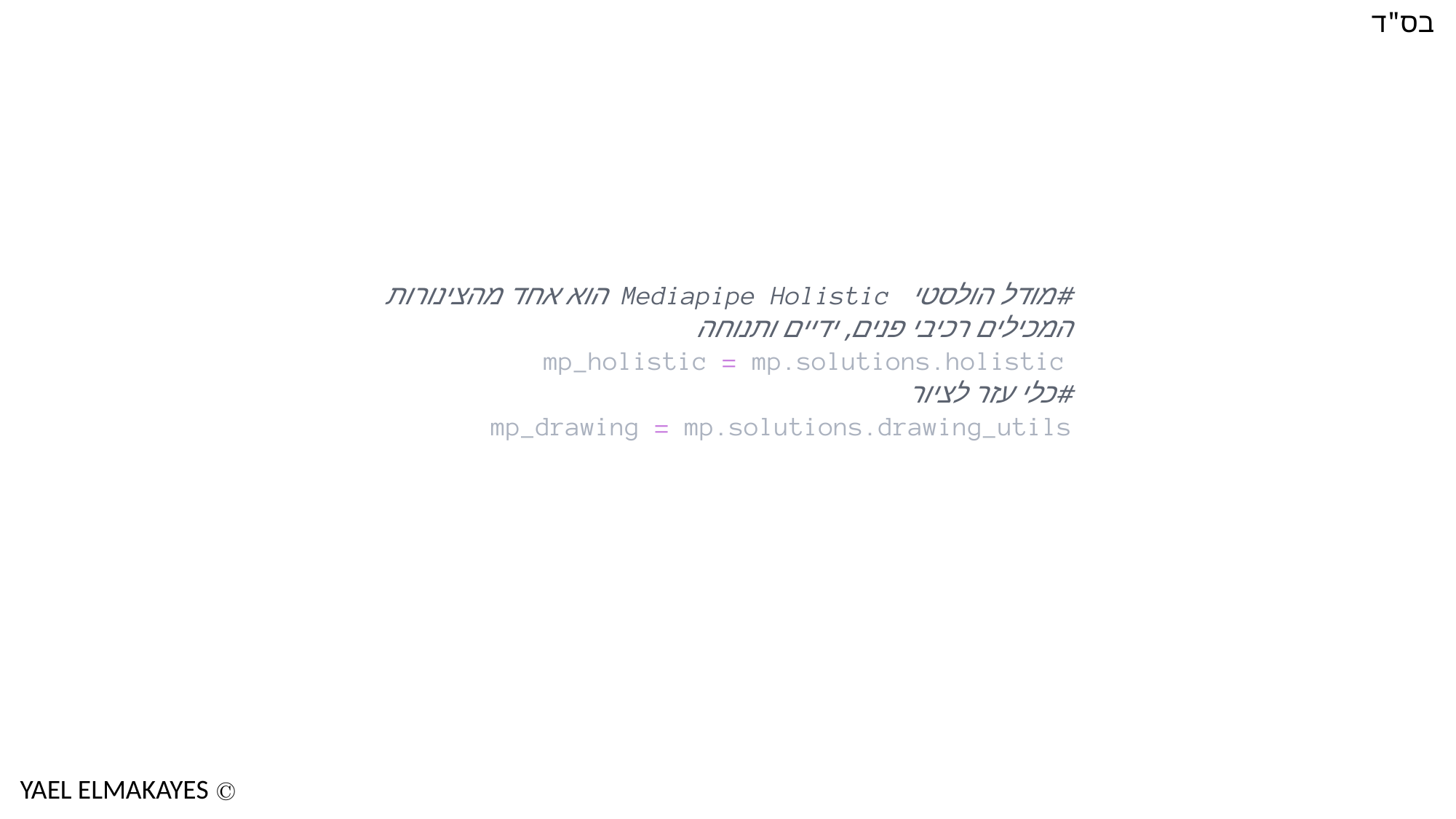

בס"ד

#מודל הולסטי   Mediapipe Holistic  הוא אחד מהצינורות המכילים רכיבי פנים, ידיים ותנוחה
 mp_holistic = mp.solutions.holistic
#כלי עזר לציור
mp_drawing = mp.solutions.drawing_utils
© YAEL ELMAKAYES